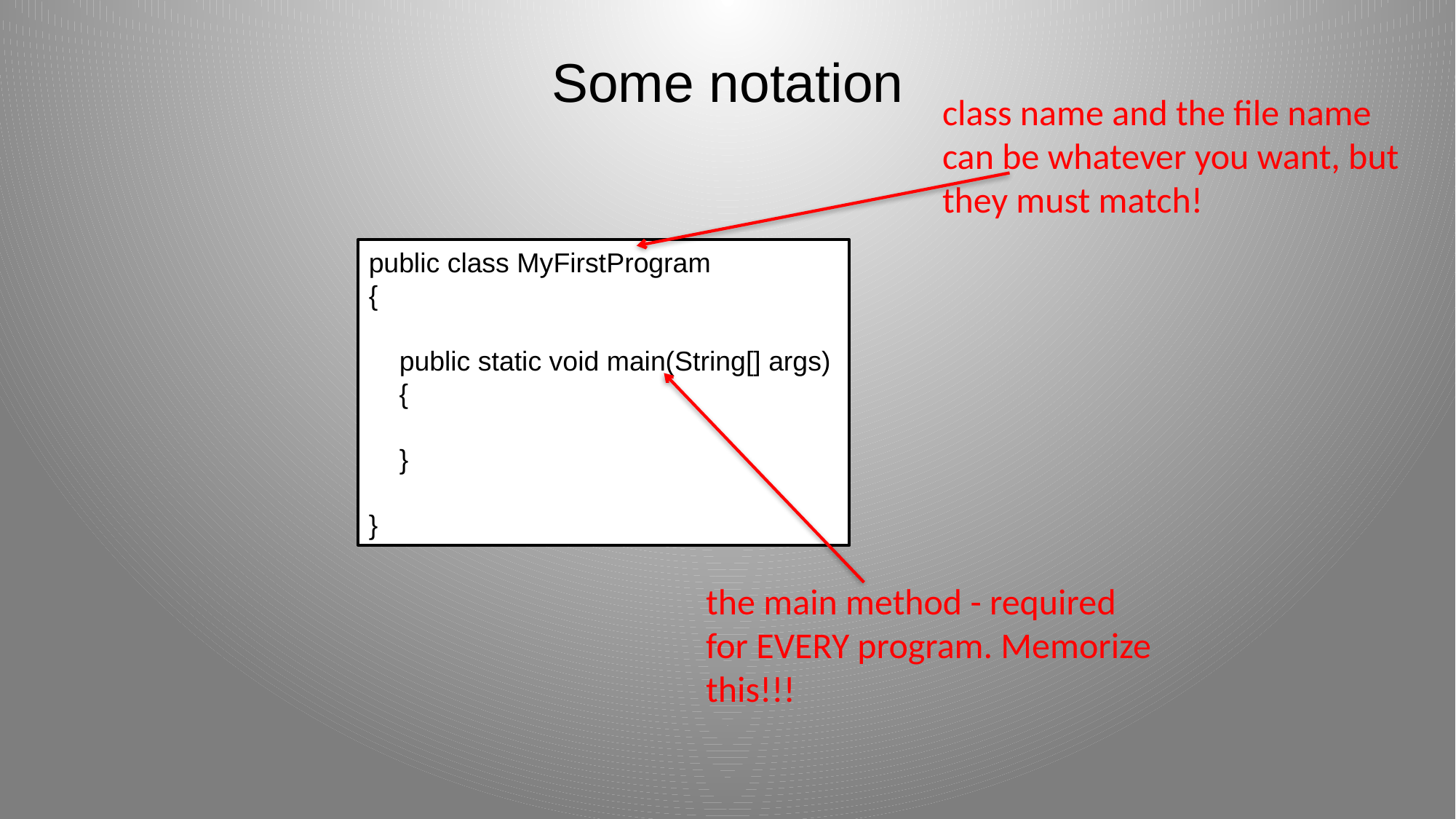

# Some notation
class name and the file name
can be whatever you want, but
they must match!
public class MyFirstProgram
{

    public static void main(String[] args)
    {

    }

}
the main method - required
for EVERY program. Memorize
this!!!